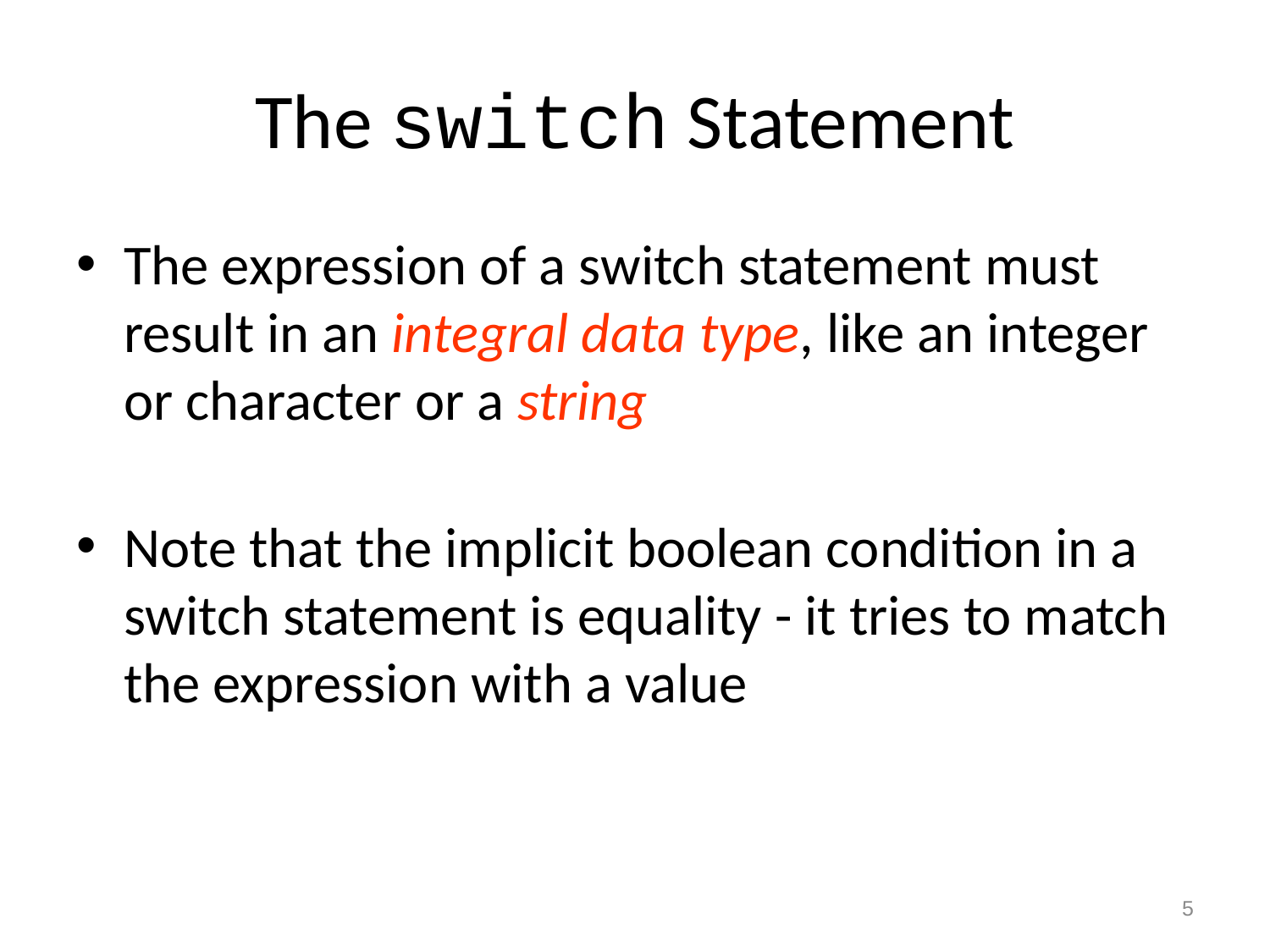

# The switch Statement
The expression of a switch statement must result in an integral data type, like an integer or character or a string
Note that the implicit boolean condition in a switch statement is equality - it tries to match the expression with a value

5